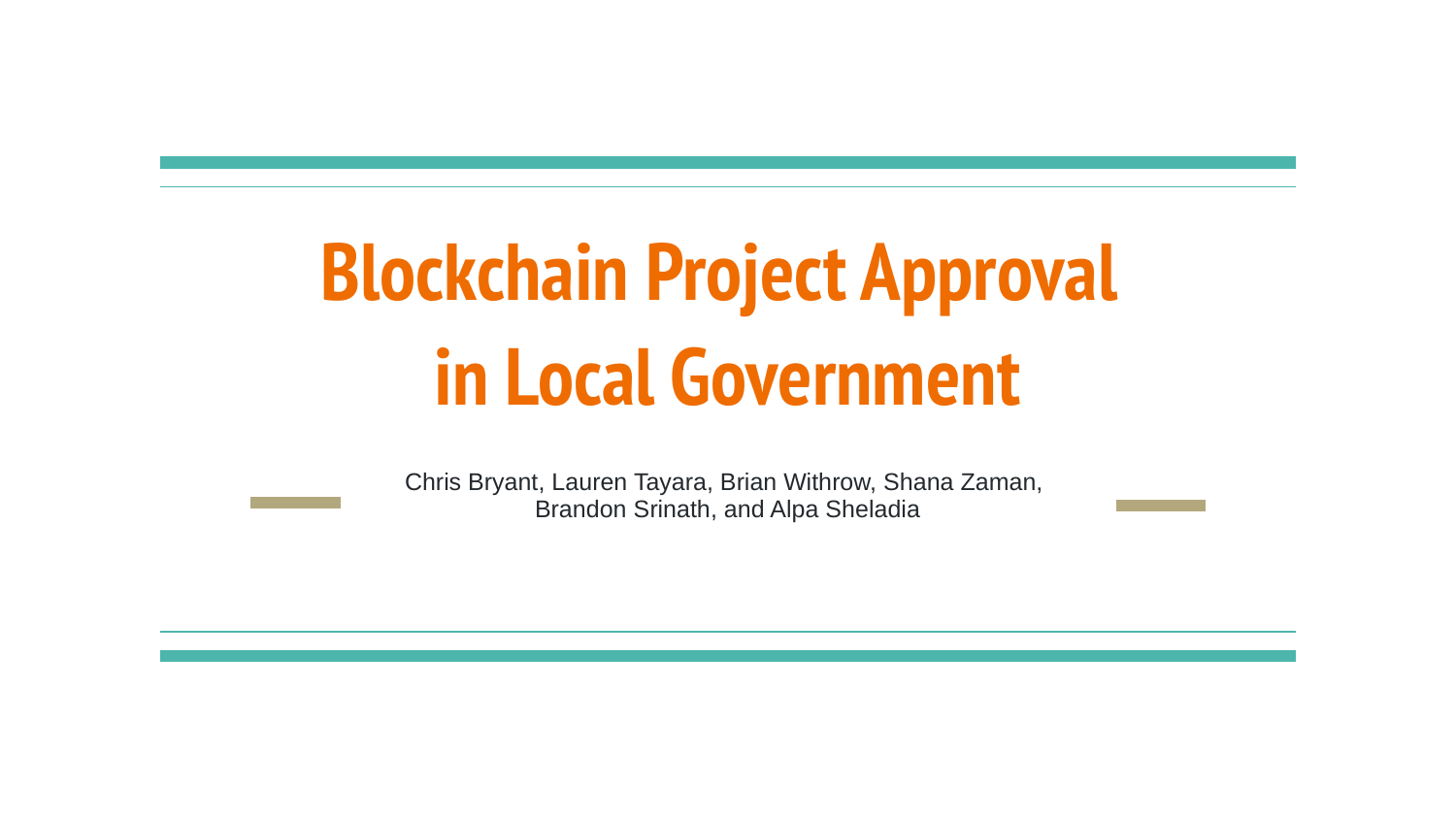

# Blockchain Project Approval
in Local Government
Chris Bryant, Lauren Tayara, Brian Withrow, Shana Zaman,
Brandon Srinath, and Alpa Sheladia